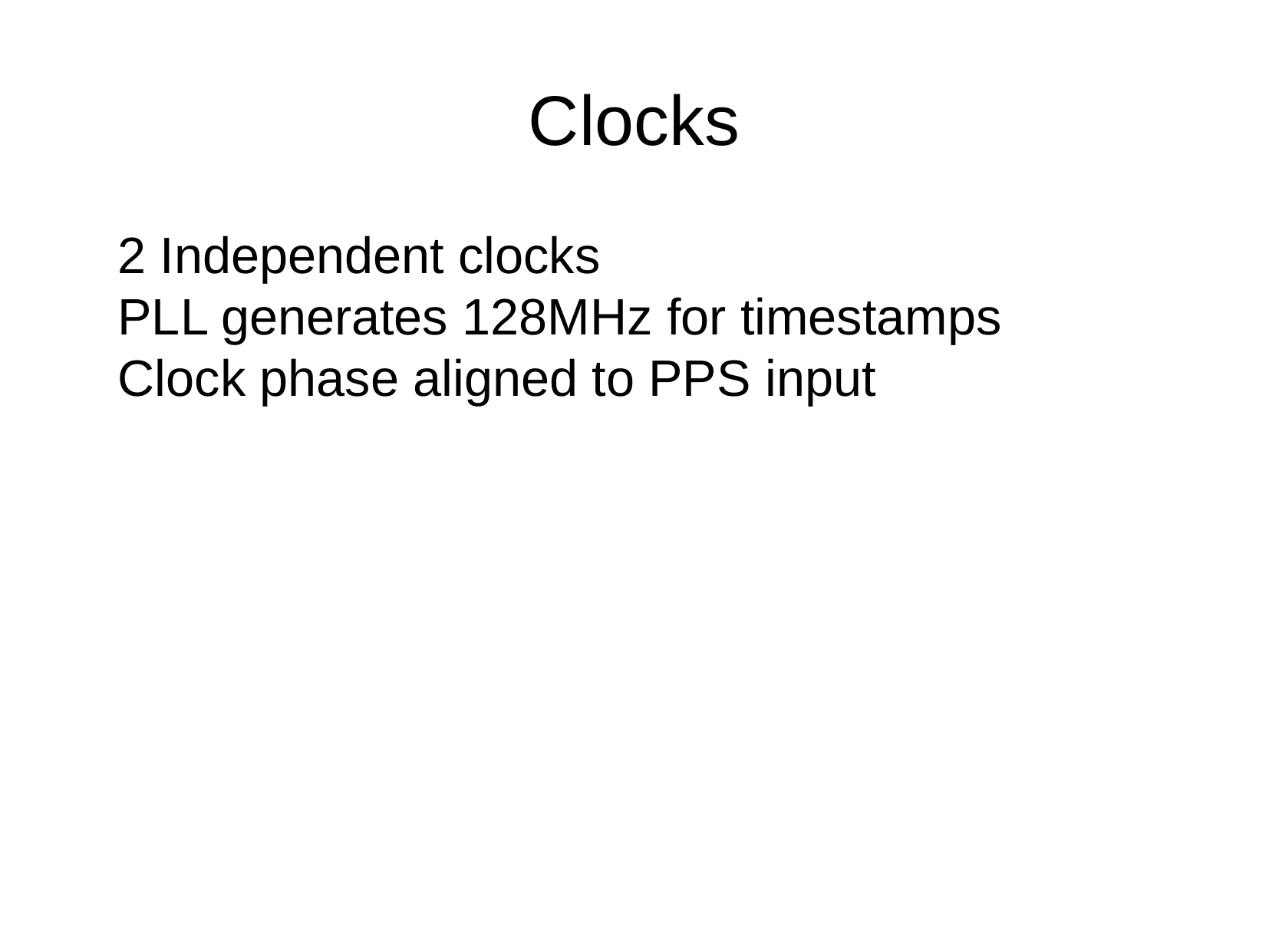

Clocks
2 Independent clocks
PLL generates 128MHz for timestamps
Clock phase aligned to PPS input